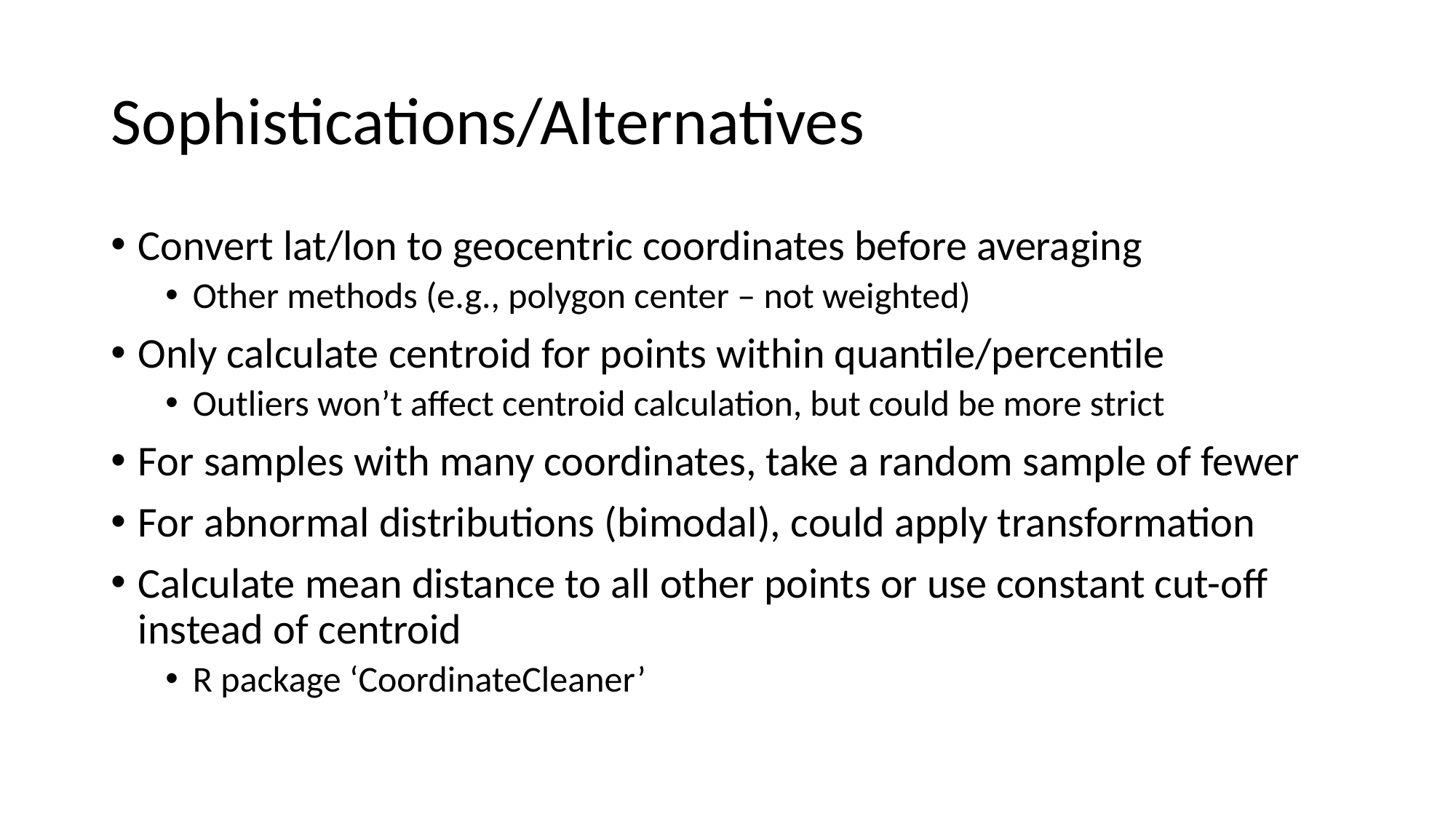

# Sophistications/Alternatives
Convert lat/lon to geocentric coordinates before averaging
Other methods (e.g., polygon center – not weighted)
Only calculate centroid for points within quantile/percentile
Outliers won’t affect centroid calculation, but could be more strict
For samples with many coordinates, take a random sample of fewer
For abnormal distributions (bimodal), could apply transformation
Calculate mean distance to all other points or use constant cut-off instead of centroid
R package ‘CoordinateCleaner’